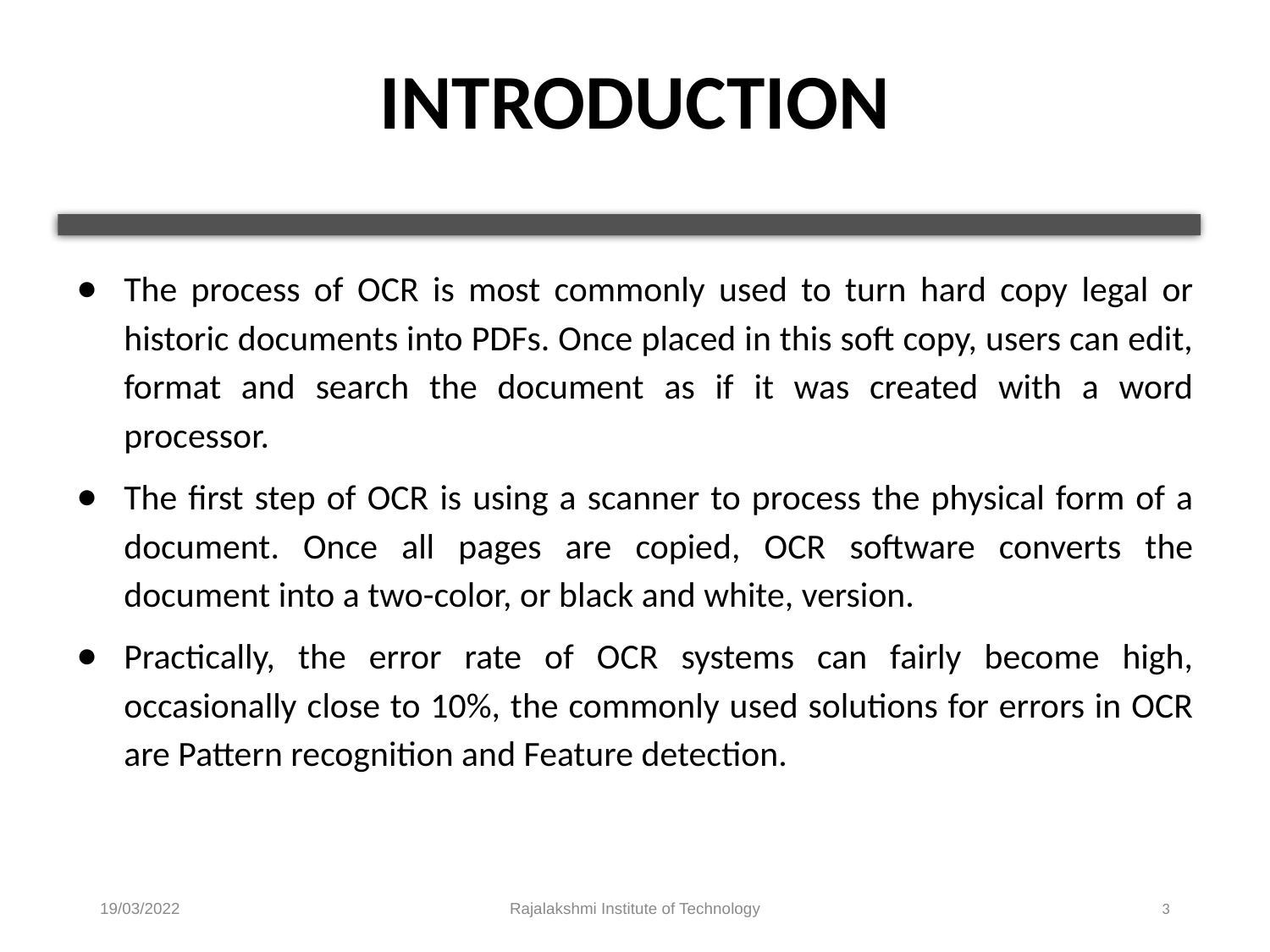

# INTRODUCTION

The process of OCR is most commonly used to turn hard copy legal or historic documents into PDFs. Once placed in this soft copy, users can edit, format and search the document as if it was created with a word processor.
The first step of OCR is using a scanner to process the physical form of a document. Once all pages are copied, OCR software converts the document into a two-color, or black and white, version.
Practically, the error rate of OCR systems can fairly become high, occasionally close to 10%, the commonly used solutions for errors in OCR are Pattern recognition and Feature detection.

19/03/2022
Rajalakshmi Institute of Technology
3